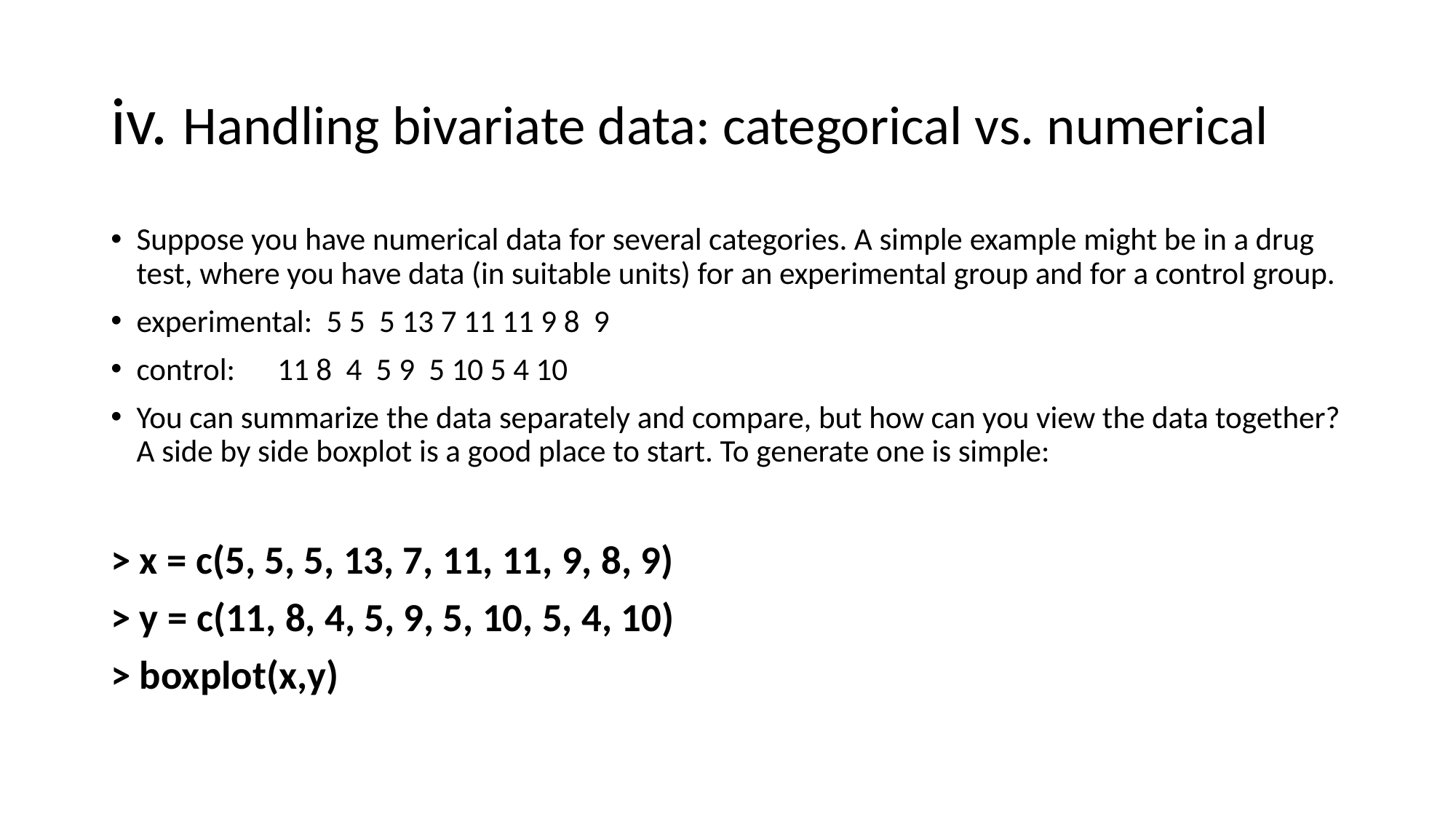

# iv. Handling bivariate data: categorical vs. numerical
Suppose you have numerical data for several categories. A simple example might be in a drug test, where you have data (in suitable units) for an experimental group and for a control group.
experimental:  5 5  5 13 7 11 11 9 8  9
control:      11 8  4  5 9  5 10 5 4 10
You can summarize the data separately and compare, but how can you view the data together? A side by side boxplot is a good place to start. To generate one is simple:

> x = c(5, 5, 5, 13, 7, 11, 11, 9, 8, 9)
> y = c(11, 8, 4, 5, 9, 5, 10, 5, 4, 10)
> boxplot(x,y)